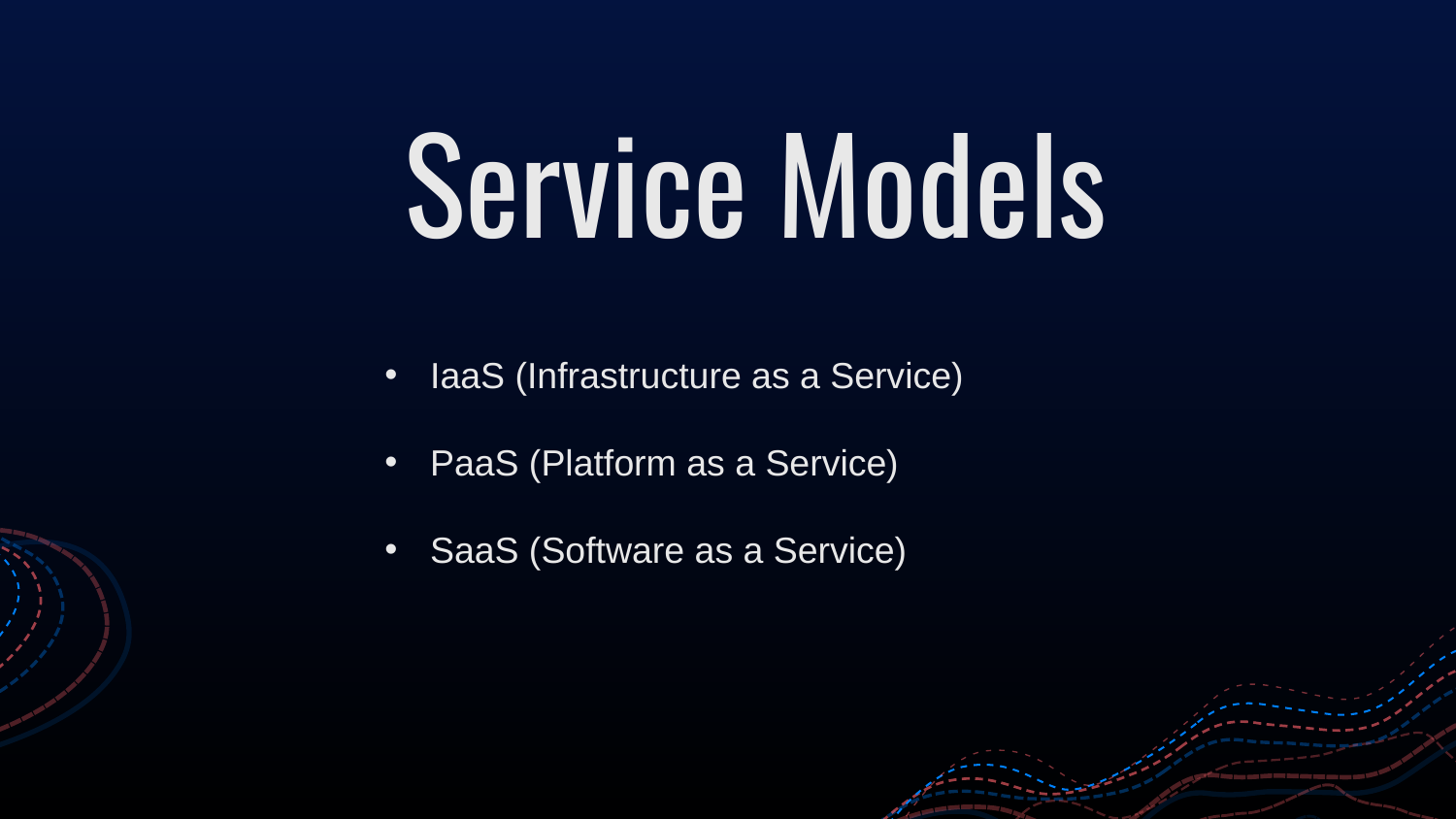

# Service Models
IaaS (Infrastructure as a Service)

PaaS (Platform as a Service)

SaaS (Software as a Service)